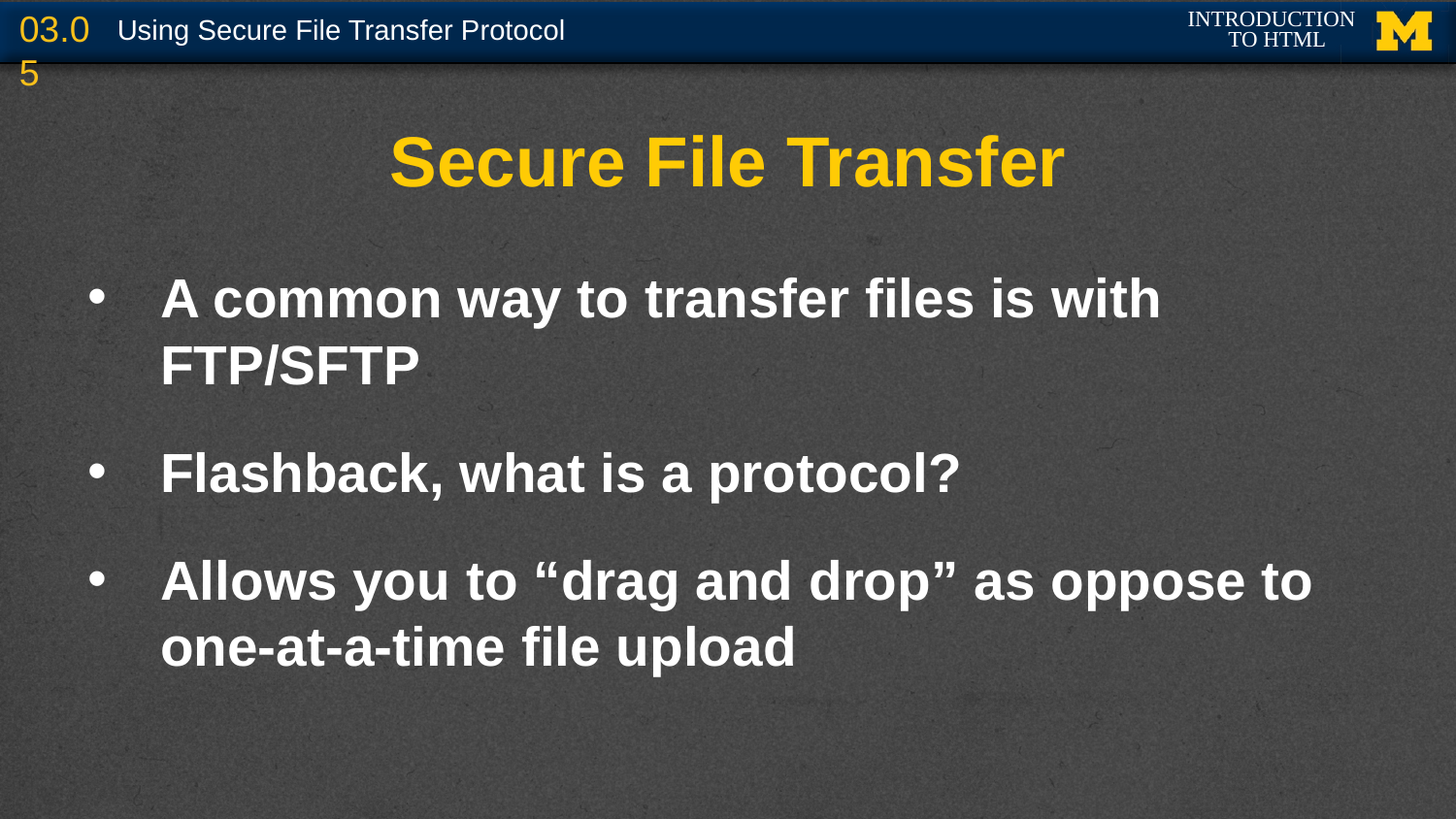

# Secure File Transfer
A common way to transfer files is with FTP/SFTP
Flashback, what is a protocol?
Allows you to “drag and drop” as oppose to one-at-a-time file upload